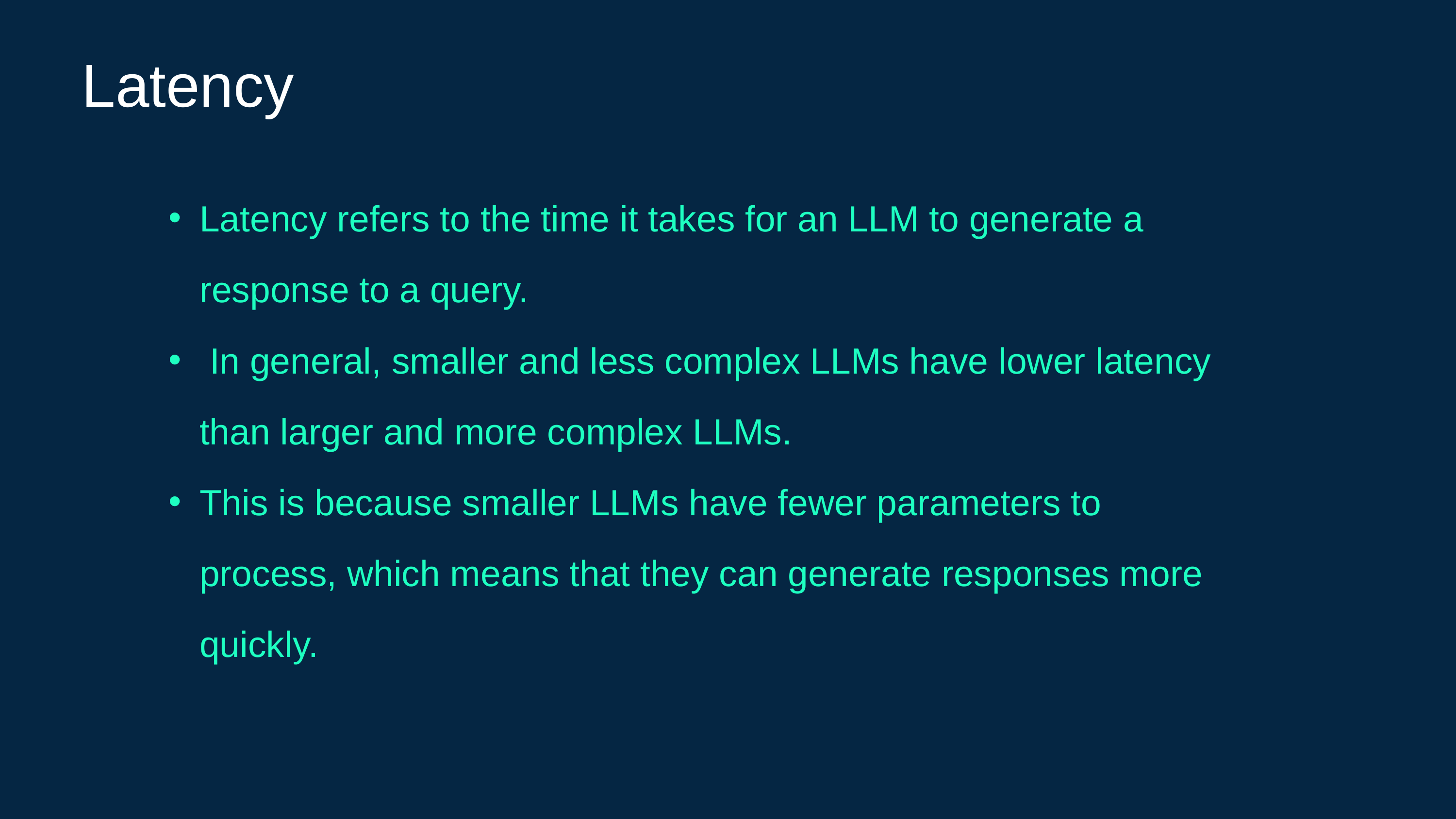

Latency
Latency refers to the time it takes for an LLM to generate a response to a query.
 In general, smaller and less complex LLMs have lower latency than larger and more complex LLMs.
This is because smaller LLMs have fewer parameters to process, which means that they can generate responses more quickly.